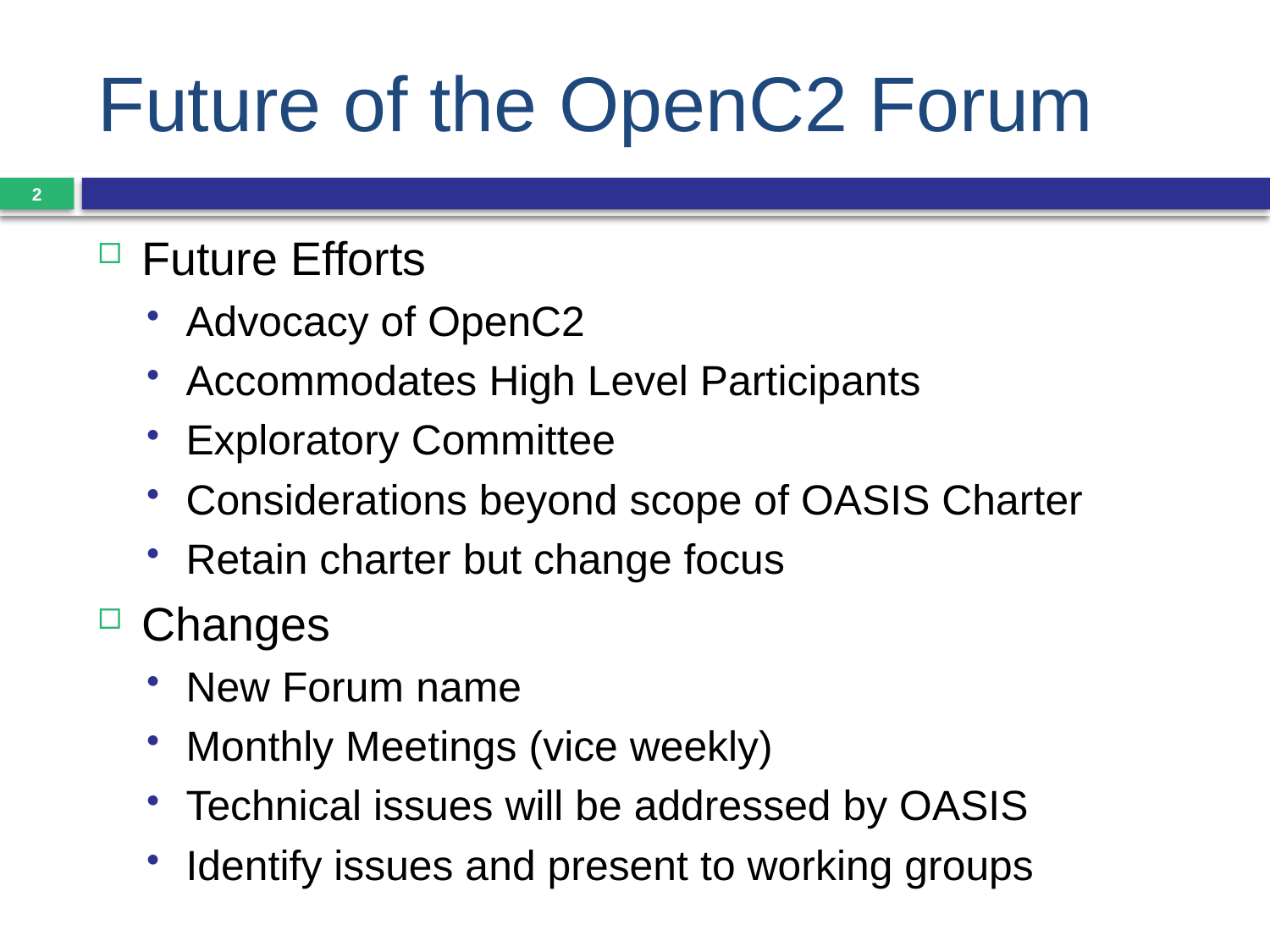

# Future of the OpenC2 Forum
2
Future Efforts
Advocacy of OpenC2
Accommodates High Level Participants
Exploratory Committee
Considerations beyond scope of OASIS Charter
Retain charter but change focus
Changes
New Forum name
Monthly Meetings (vice weekly)
Technical issues will be addressed by OASIS
Identify issues and present to working groups